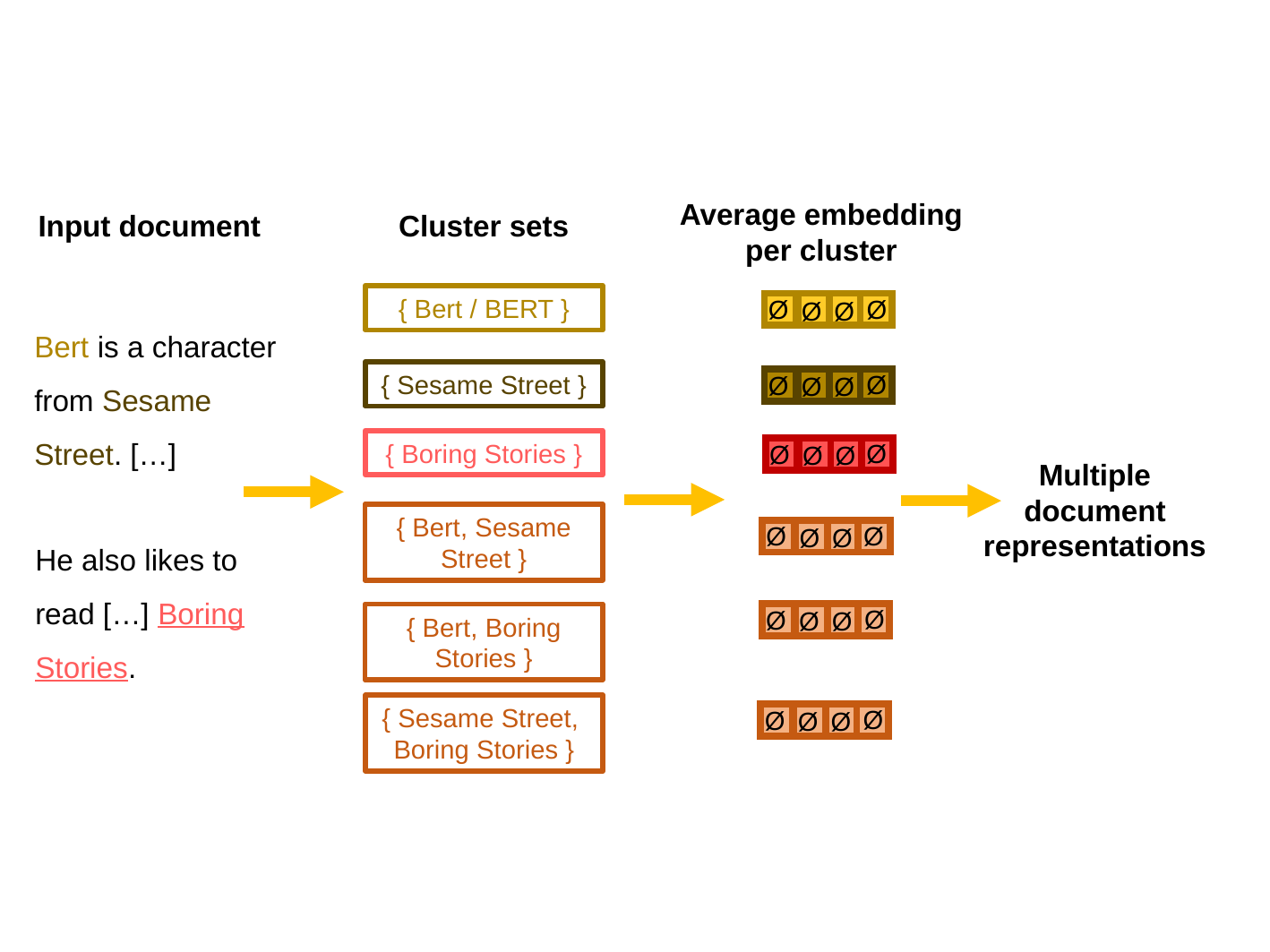

Average embedding per cluster
Input document
Cluster sets
{ Bert / BERT }
Ø
Ø
Ø
Ø

Bert is a character from Sesame Street. […]
{ Sesame Street }
Ø
Ø
Ø
Ø

{ Boring Stories }
Ø
Ø
Ø
Ø

Multiple document representations
{ Bert, Sesame Street }
Ø
Ø
Ø
Ø

He also likes to read […] Boring Stories.
Ø
Ø
Ø
Ø

{ Bert, Boring Stories }
{ Sesame Street,  Boring Stories }
Ø
Ø
Ø
Ø